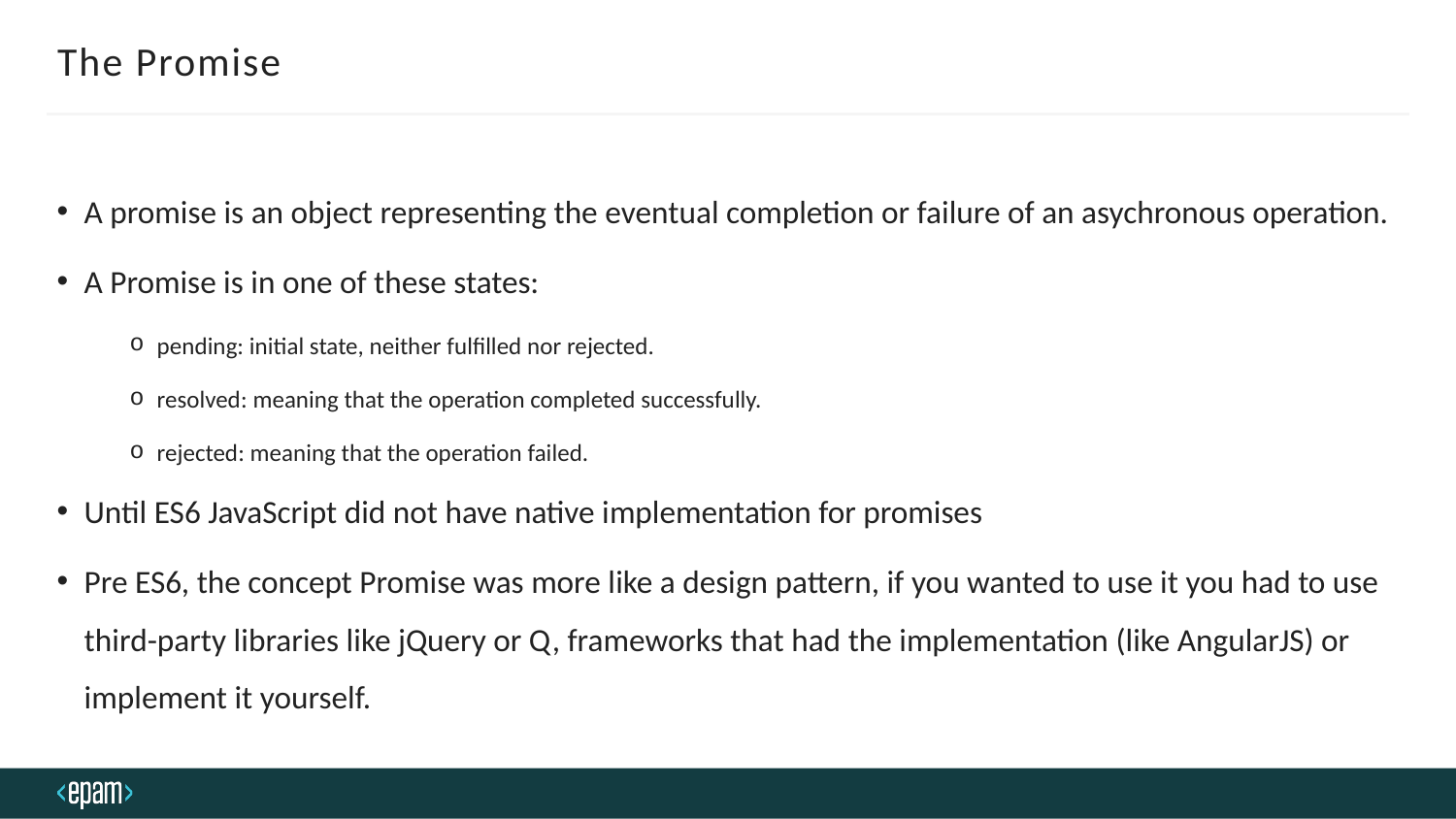

# The Promise
A promise is an object representing the eventual completion or failure of an asychronous operation.
A Promise is in one of these states:
pending: initial state, neither fulfilled nor rejected.
resolved: meaning that the operation completed successfully.
rejected: meaning that the operation failed.
Until ES6 JavaScript did not have native implementation for promises
Pre ES6, the concept Promise was more like a design pattern, if you wanted to use it you had to use third-party libraries like jQuery or Q, frameworks that had the implementation (like AngularJS) or implement it yourself.